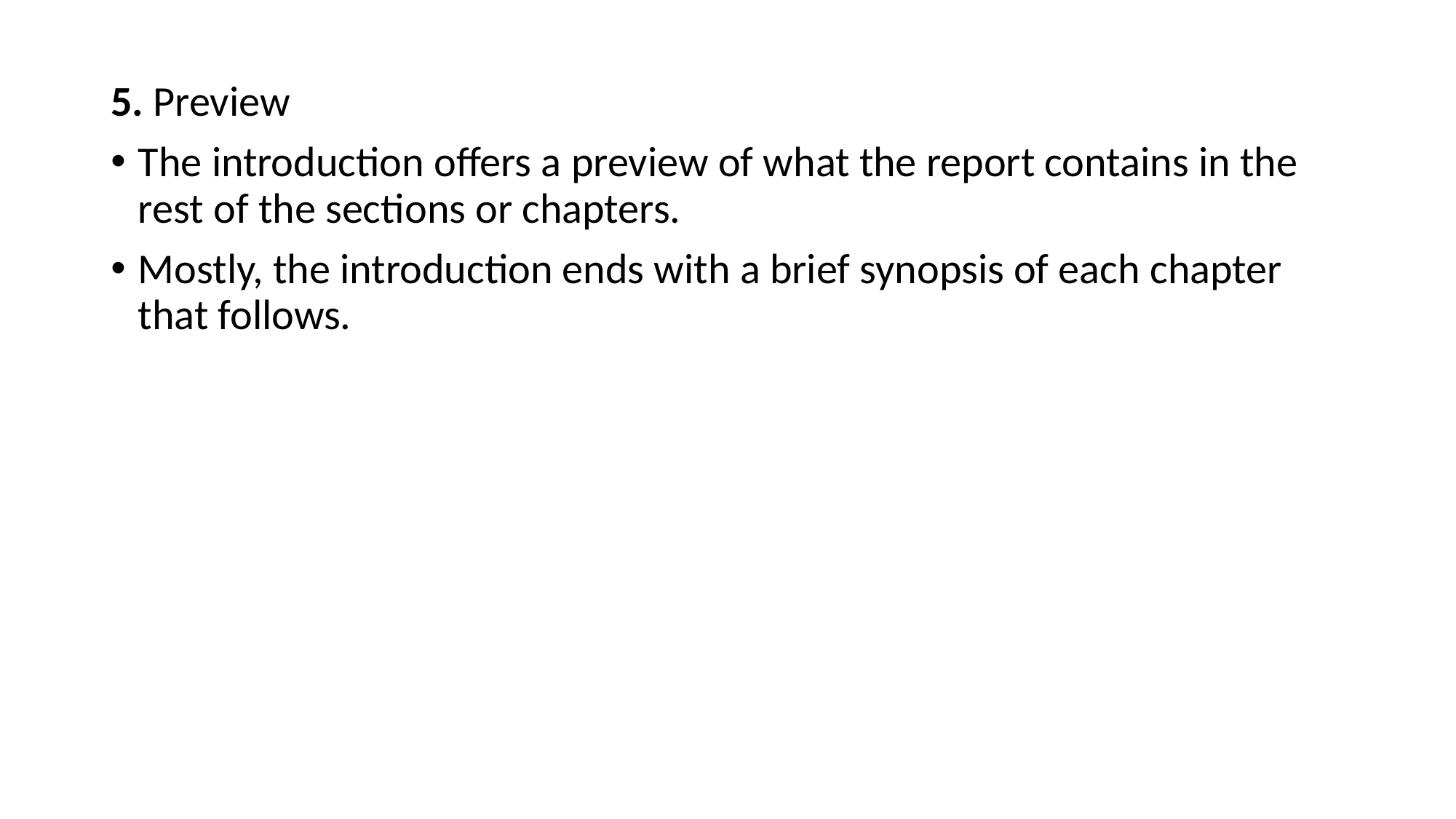

5. Preview
The introduction offers a preview of what the report contains in the rest of the sections or chapters.
Mostly, the introduction ends with a brief synopsis of each chapter that follows.